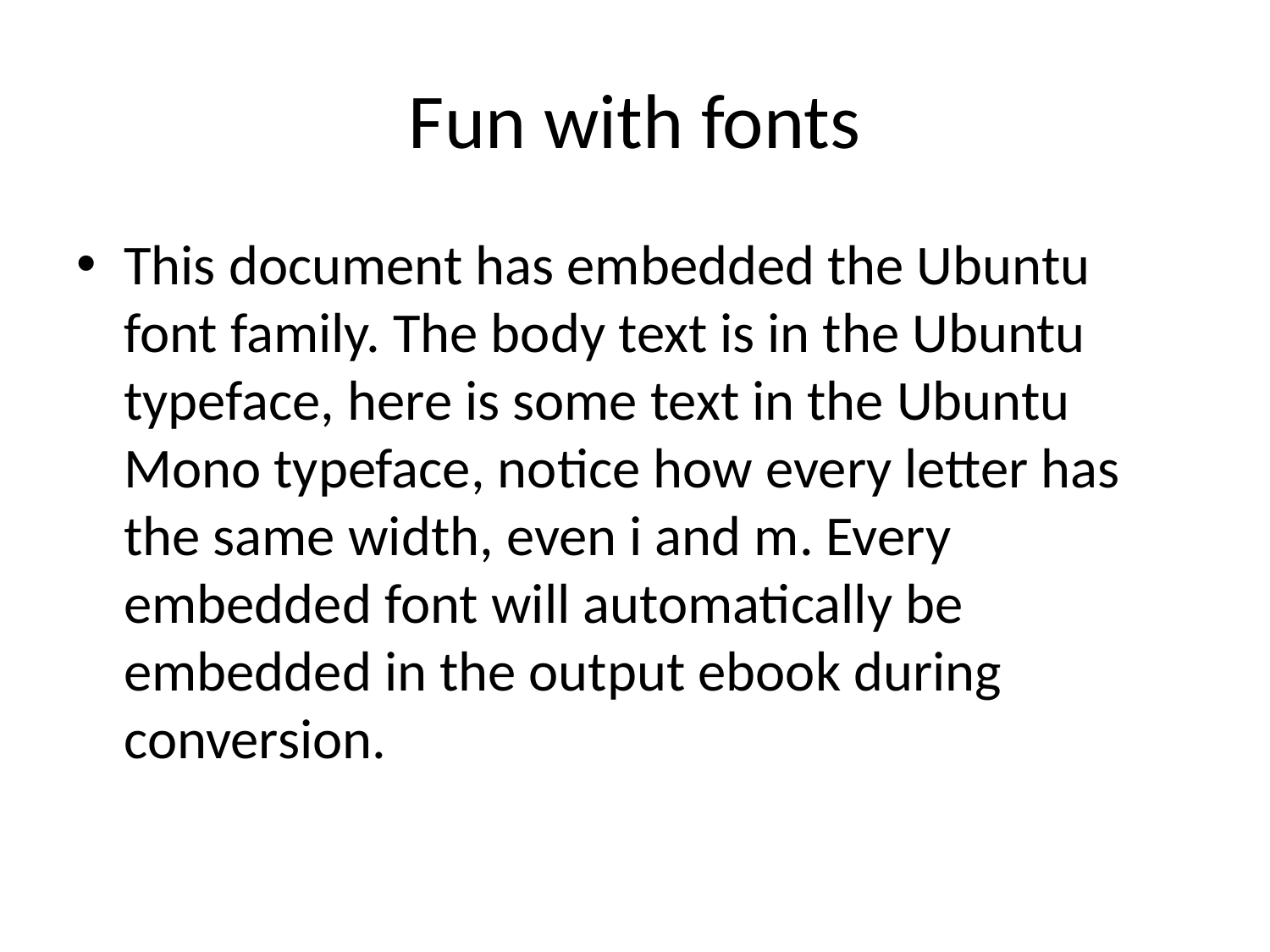

# Fun with fonts
This document has embedded the Ubuntu font family. The body text is in the Ubuntu typeface, here is some text in the Ubuntu Mono typeface, notice how every letter has the same width, even i and m. Every embedded font will automatically be embedded in the output ebook during conversion.